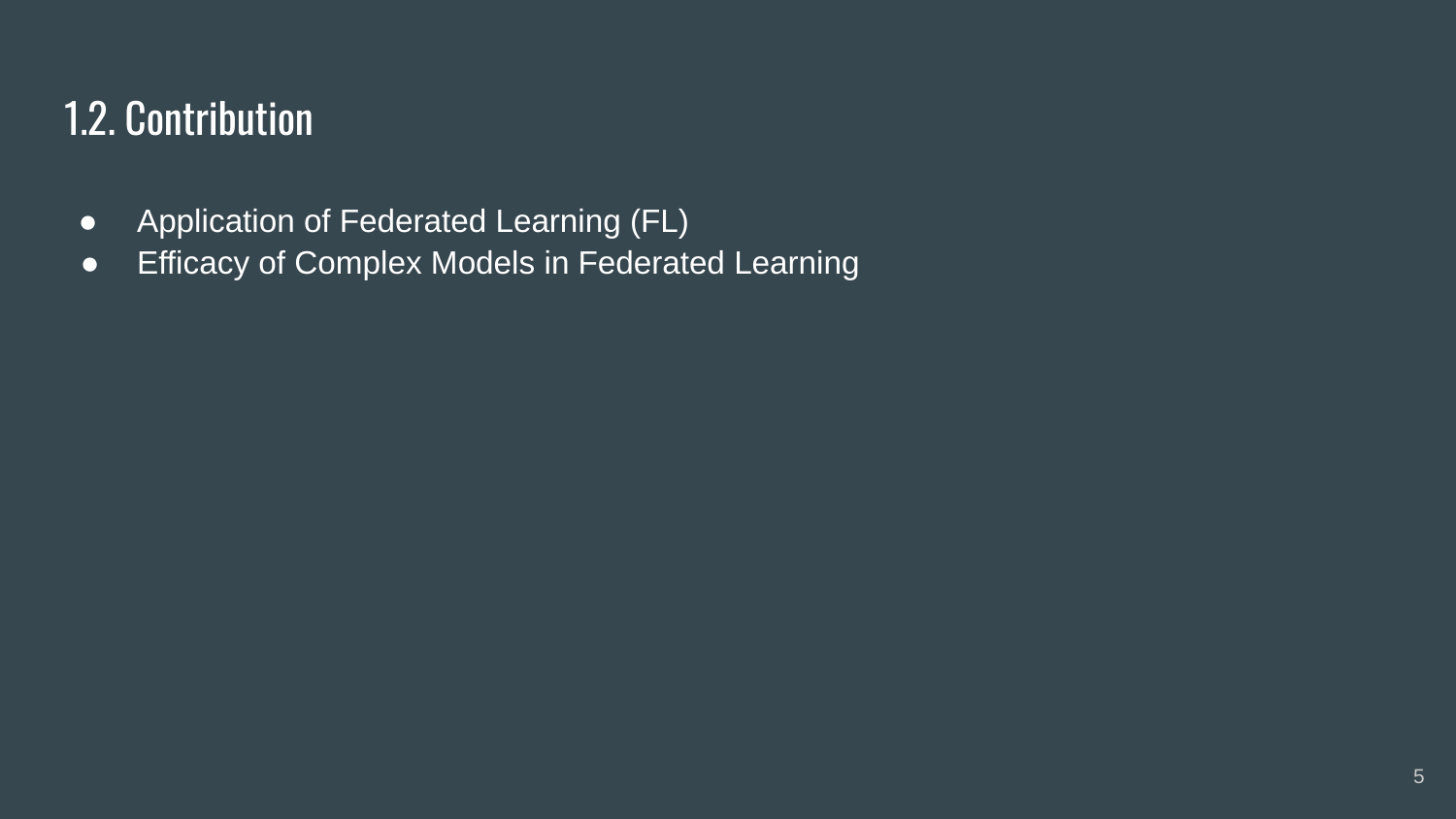

# 1.2. Contribution
Application of Federated Learning (FL)
Efficacy of Complex Models in Federated Learning
5